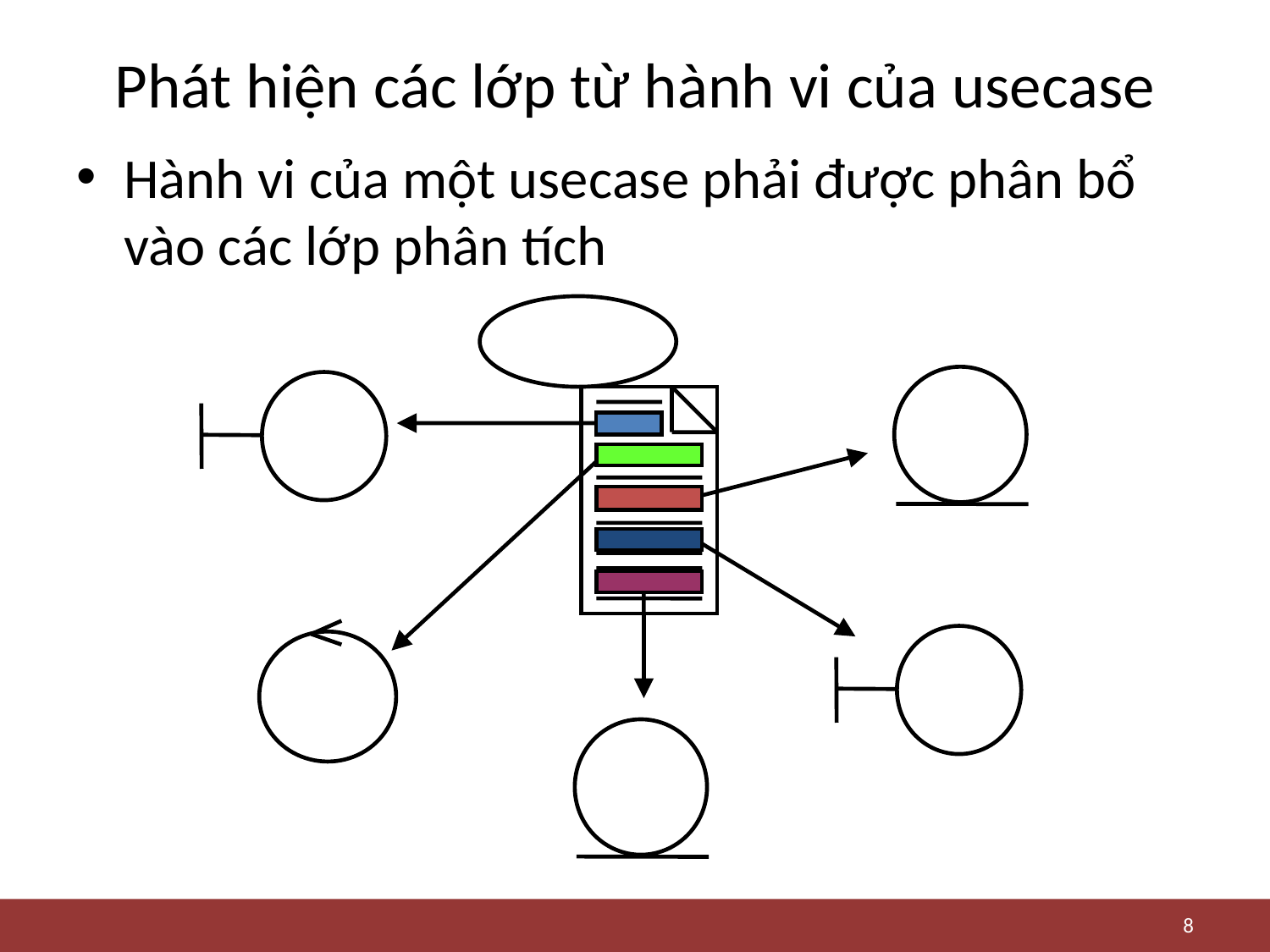

# Phát hiện các lớp từ hành vi của usecase
Hành vi của một usecase phải được phân bổ vào các lớp phân tích

8